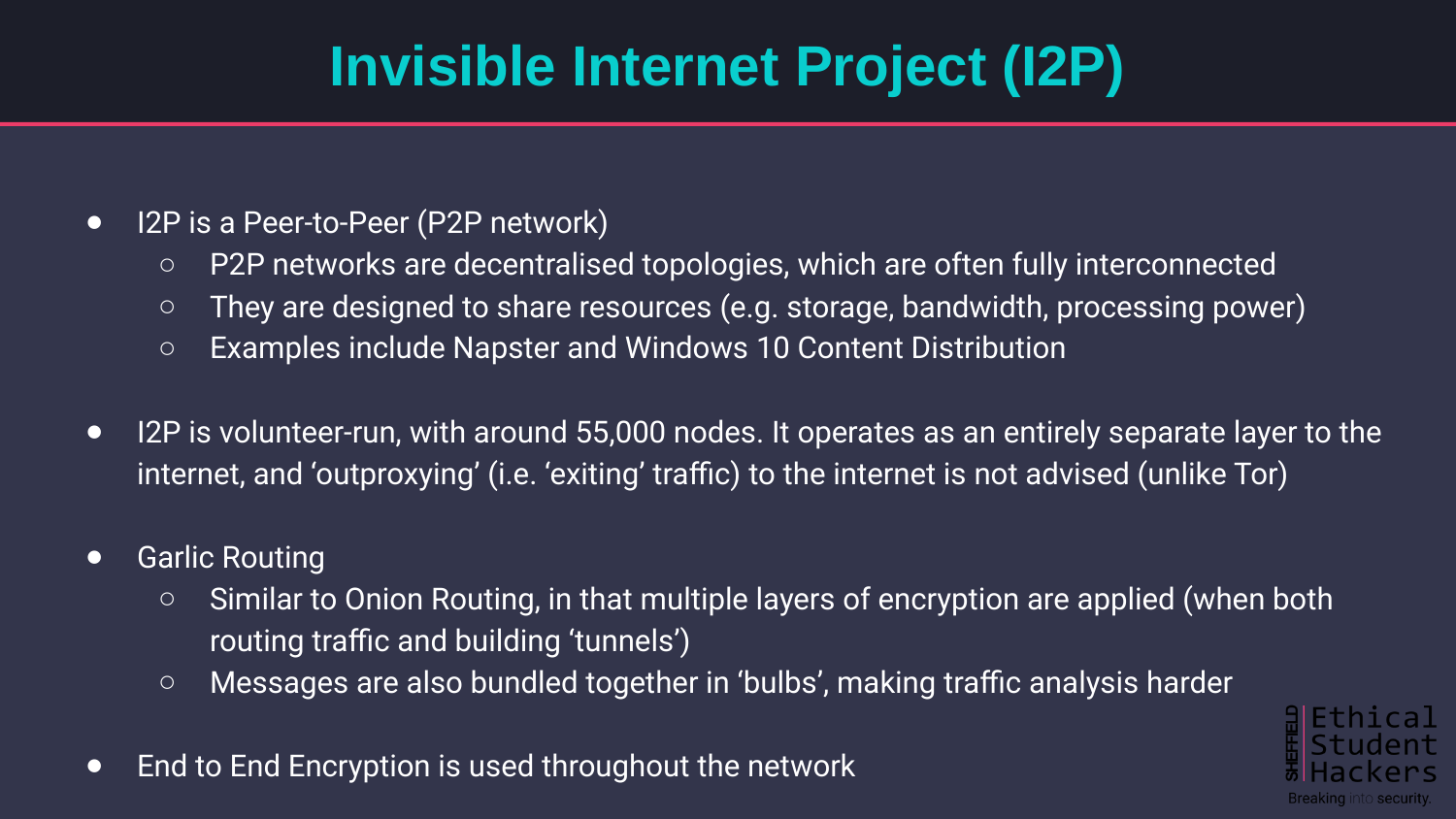

# Invisible Internet Project (I2P)
I2P is a Peer-to-Peer (P2P network)
P2P networks are decentralised topologies, which are often fully interconnected
They are designed to share resources (e.g. storage, bandwidth, processing power)
Examples include Napster and Windows 10 Content Distribution
I2P is volunteer-run, with around 55,000 nodes. It operates as an entirely separate layer to the internet, and ‘outproxying’ (i.e. ‘exiting’ traffic) to the internet is not advised (unlike Tor)
Garlic Routing
Similar to Onion Routing, in that multiple layers of encryption are applied (when both routing traffic and building ‘tunnels’)
Messages are also bundled together in ‘bulbs’, making traffic analysis harder
End to End Encryption is used throughout the network